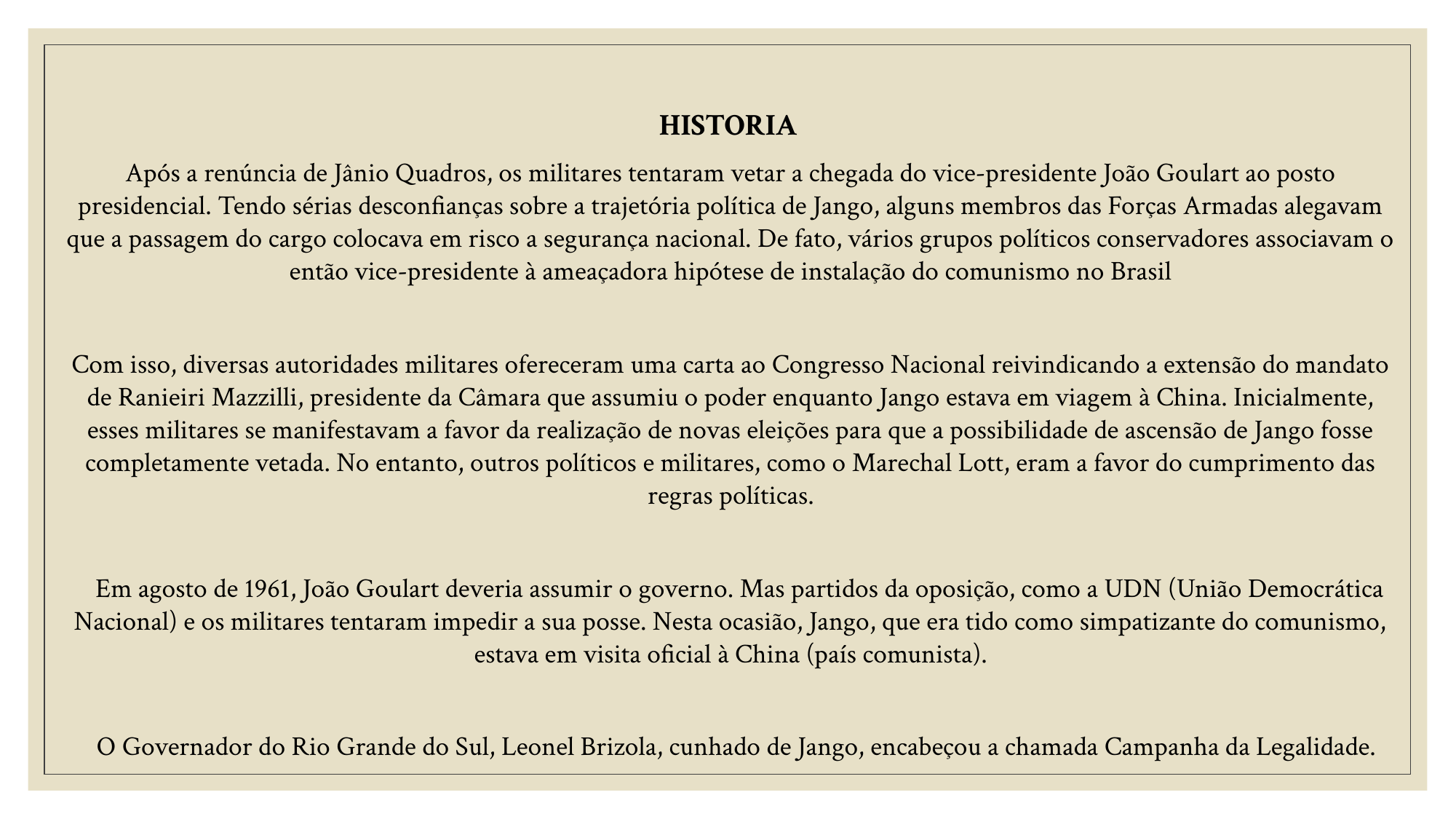

HISTORIA
Após a renúncia de Jânio Quadros, os militares tentaram vetar a chegada do vice-presidente João Goulart ao posto presidencial. Tendo sérias desconfianças sobre a trajetória política de Jango, alguns membros das Forças Armadas alegavam que a passagem do cargo colocava em risco a segurança nacional. De fato, vários grupos políticos conservadores associavam o então vice-presidente à ameaçadora hipótese de instalação do comunismo no Brasil

Com isso, diversas autoridades militares ofereceram uma carta ao Congresso Nacional reivindicando a extensão do mandato de Ranieiri Mazzilli, presidente da Câmara que assumiu o poder enquanto Jango estava em viagem à China. Inicialmente, esses militares se manifestavam a favor da realização de novas eleições para que a possibilidade de ascensão de Jango fosse completamente vetada. No entanto, outros políticos e militares, como o Marechal Lott, eram a favor do cumprimento das regras políticas.

   Em agosto de 1961, João Goulart deveria assumir o governo. Mas partidos da oposição, como a UDN (União Democrática Nacional) e os militares tentaram impedir a sua posse. Nesta ocasião, Jango, que era tido como simpatizante do comunismo, estava em visita oficial à China (país comunista).

   O Governador do Rio Grande do Sul, Leonel Brizola, cunhado de Jango, encabeçou a chamada Campanha da Legalidade.